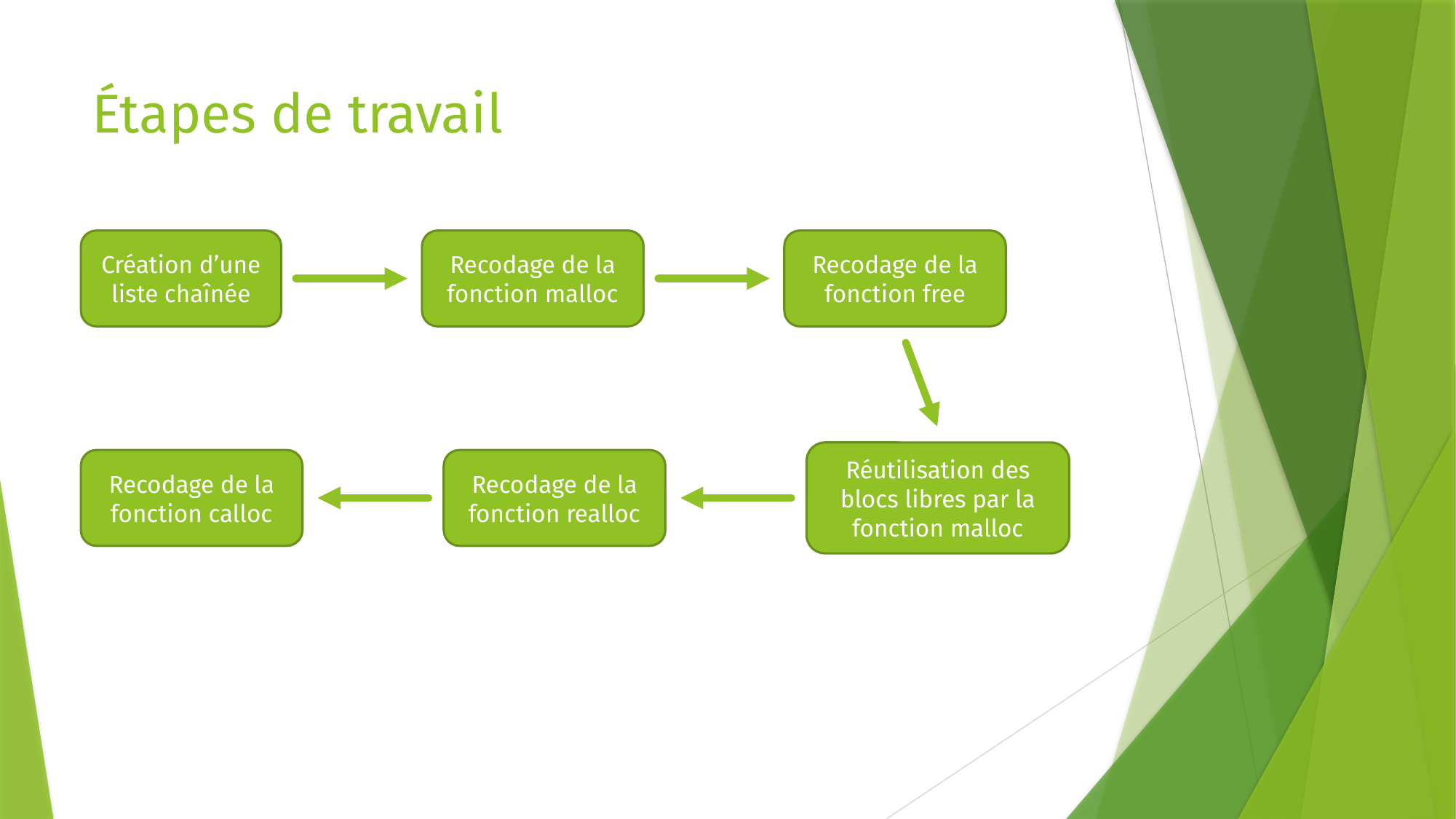

# Étapes de travail
Recodage de la fonction free
Création d’une liste chaînée
Recodage de la fonction malloc
Réutilisation des blocs libres par la fonction malloc
Recodage de la fonction calloc
Recodage de la fonction realloc